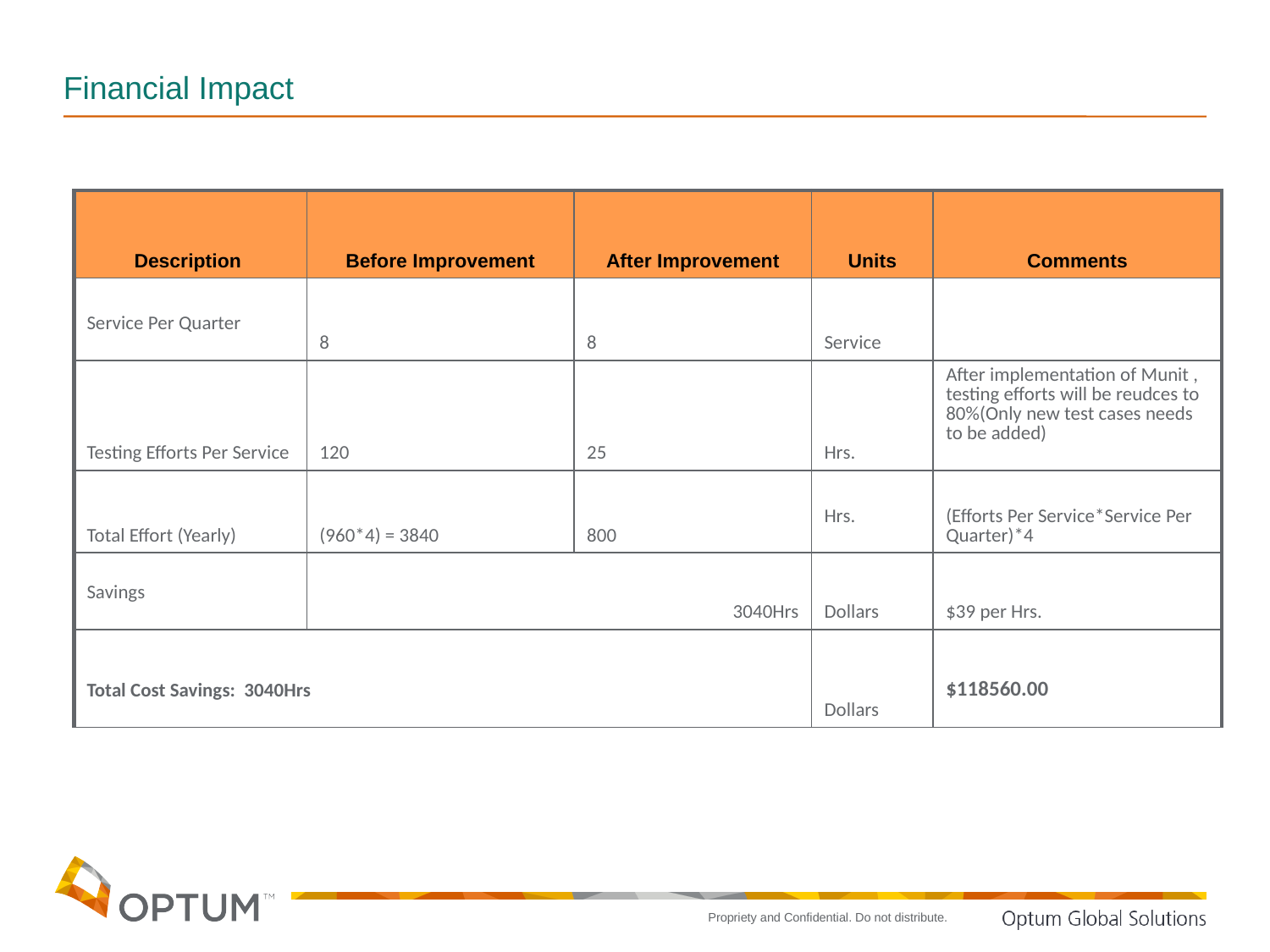

# Financial Impact
| Description | Before Improvement | After Improvement | Units | Comments |
| --- | --- | --- | --- | --- |
| Service Per Quarter | 8 | 8 | Service |  |
| Testing Efforts Per Service | 120 | 25 | Hrs. | After implementation of Munit , testing efforts will be reudces to 80%(Only new test cases needs to be added) |
| Total Effort (Yearly) | (960\*4) = 3840 | 800 | Hrs. | (Efforts Per Service\*Service Per Quarter)\*4 |
| Savings | 3040Hrs |  | Dollars | $39 per Hrs. |
| Total Cost Savings: 3040Hrs |  |  | Dollars | $118560.00 |